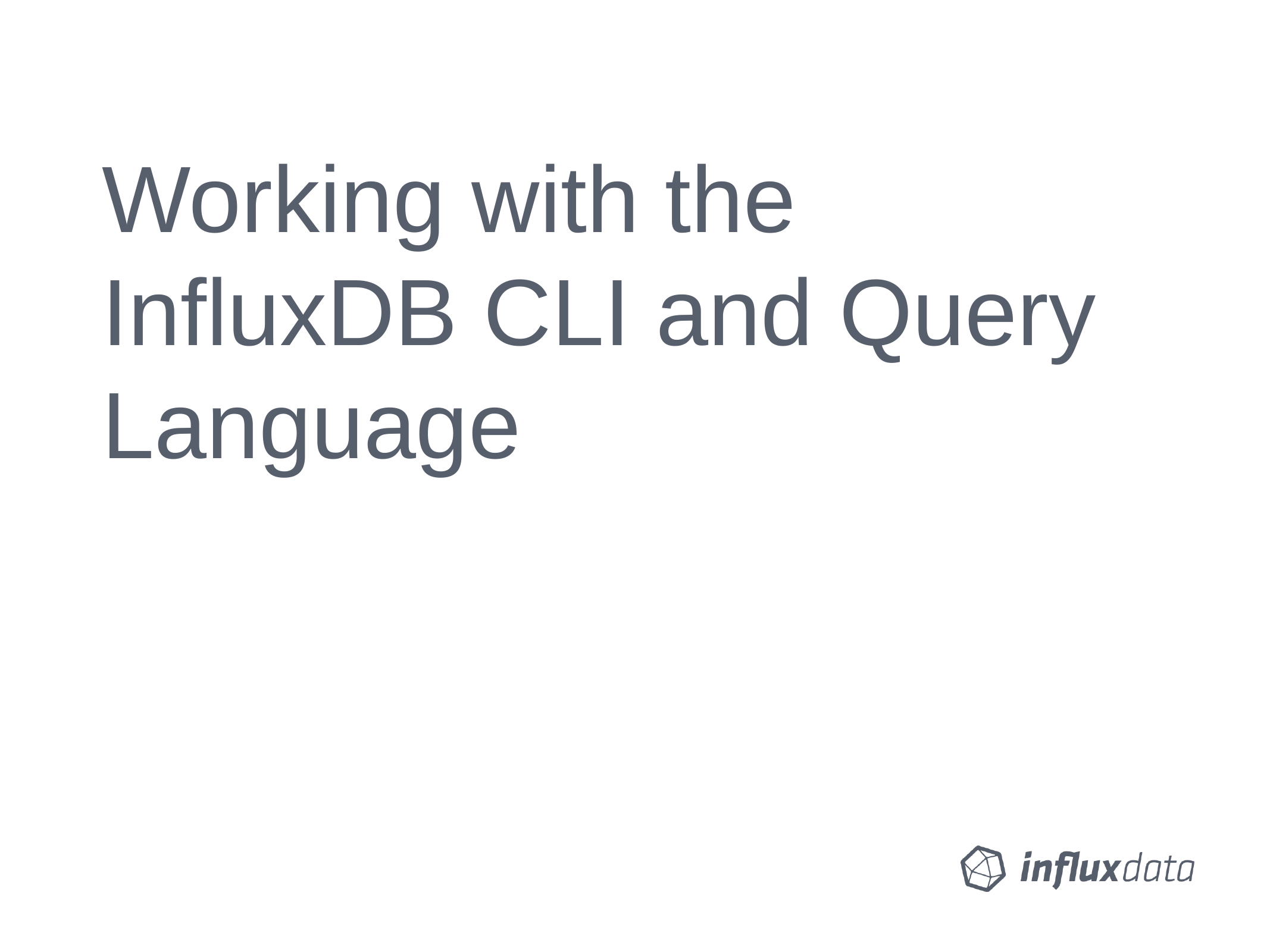

# Working with the InfluxDB CLI and Query Language
Tweet me @Benstronaut